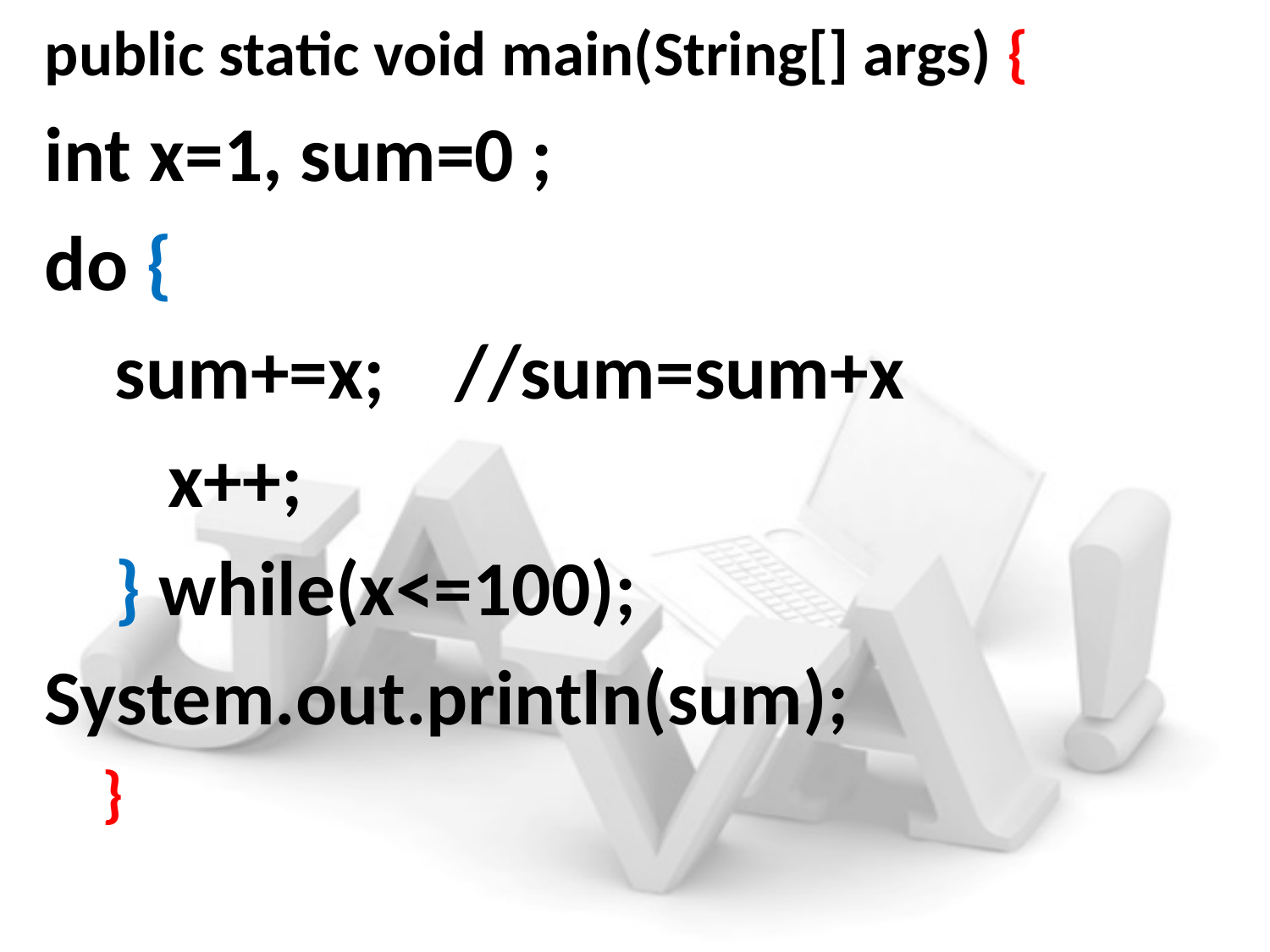

public static void main(String[] args) {
int x=1, sum=0 ;
do {
    sum+=x;    //sum=sum+x
       x++;
    } while(x<=100);
System.out.println(sum);
    }